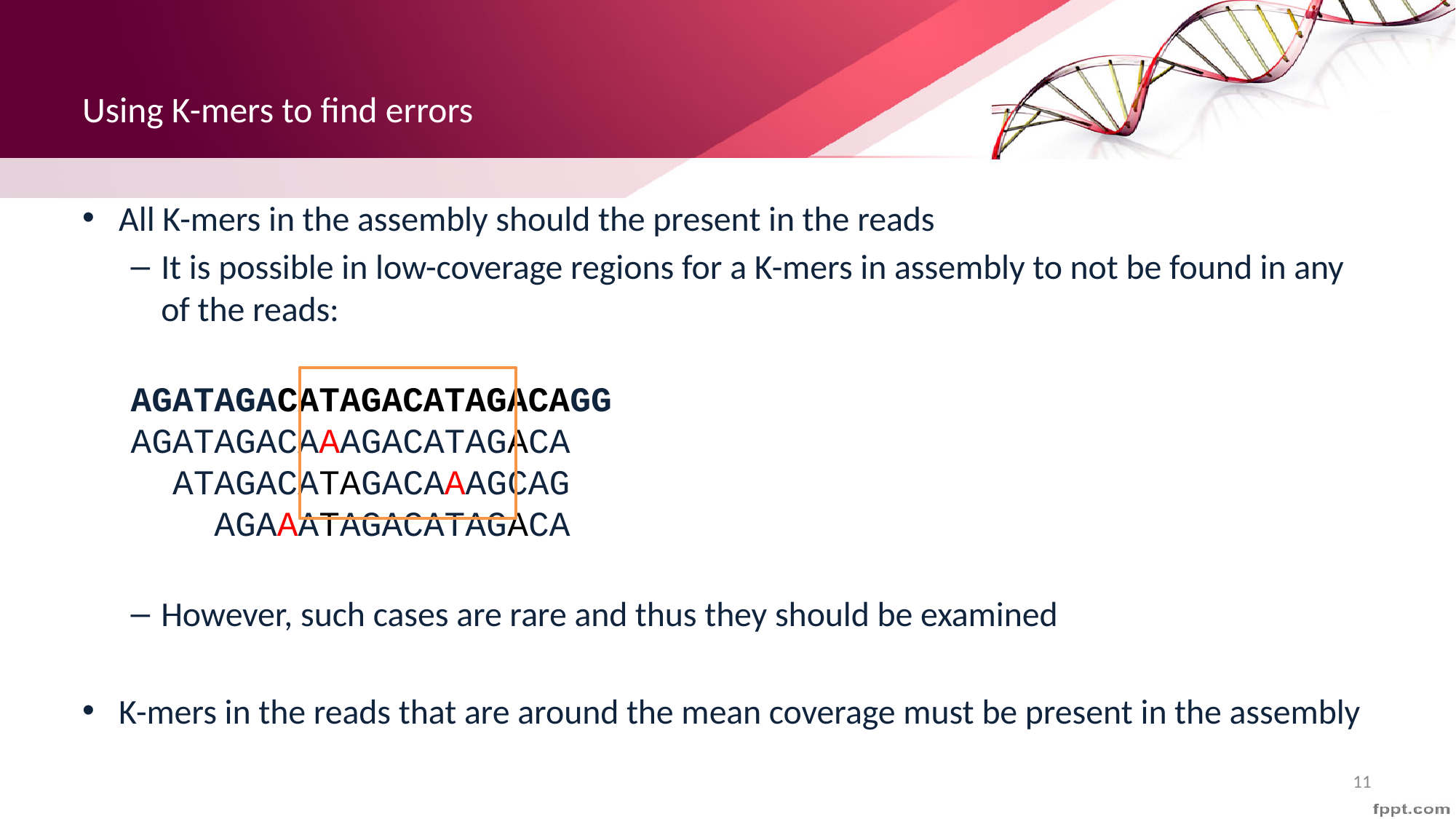

# Using K-mers to find errors
All K-mers in the assembly should the present in the reads
It is possible in low-coverage regions for a K-mers in assembly to not be found in any of the reads:
AGATAGACATAGACATAGACAGG
AGATAGACAAAGACATAGACA
  ATAGACATAGACAAAGCAG
    AGAAATAGACATAGACA
However, such cases are rare and thus they should be examined

K-mers in the reads that are around the mean coverage must be present in the assembly

11